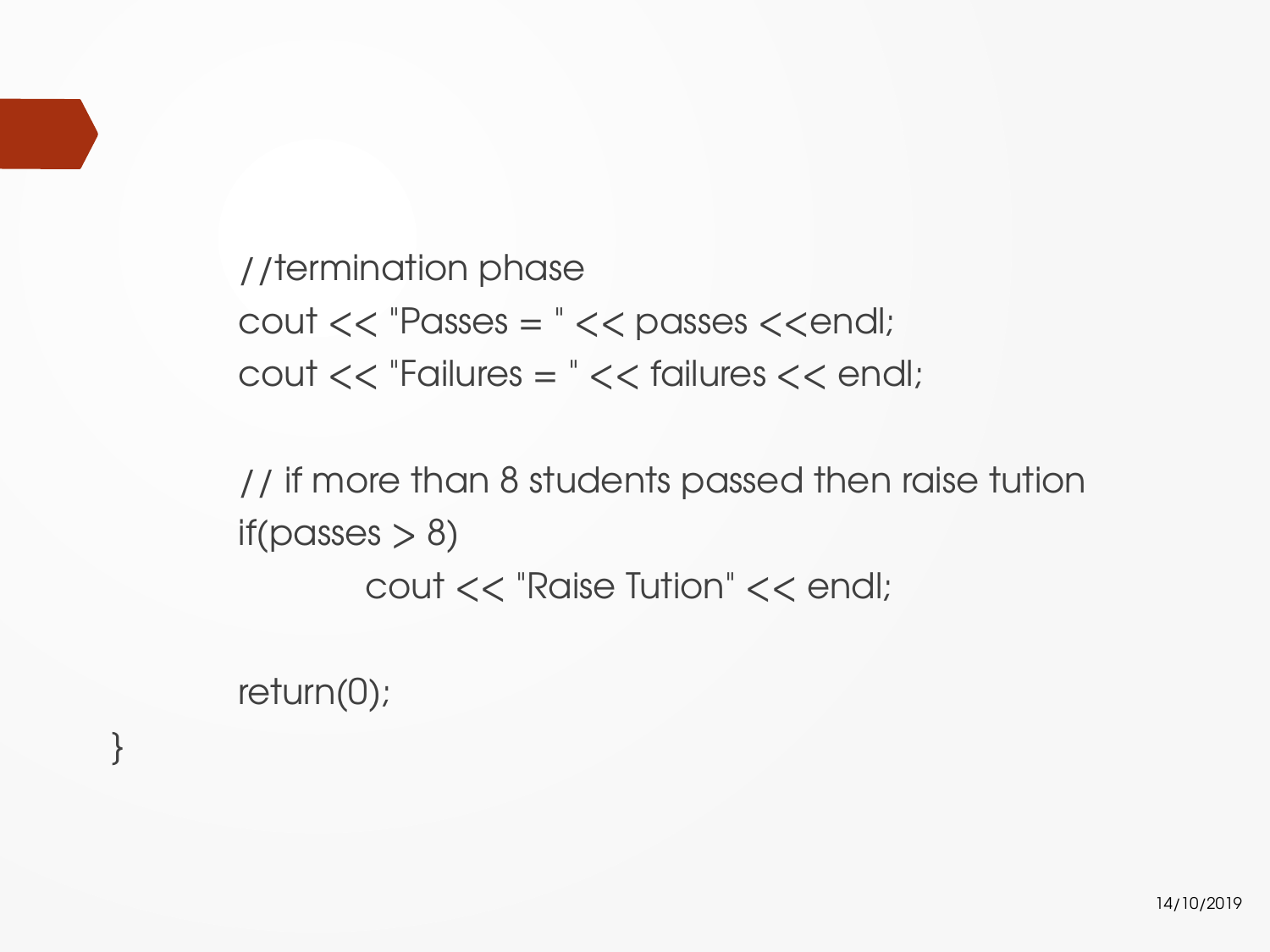

#

	//termination phase
	cout << "Passes = " << passes <<endl;
	cout << "Failures = " << failures << endl;

	// if more than 8 students passed then raise tution
	if(passes > 8)
		cout << "Raise Tution" << endl;

	return(0);
}
14/10/2019